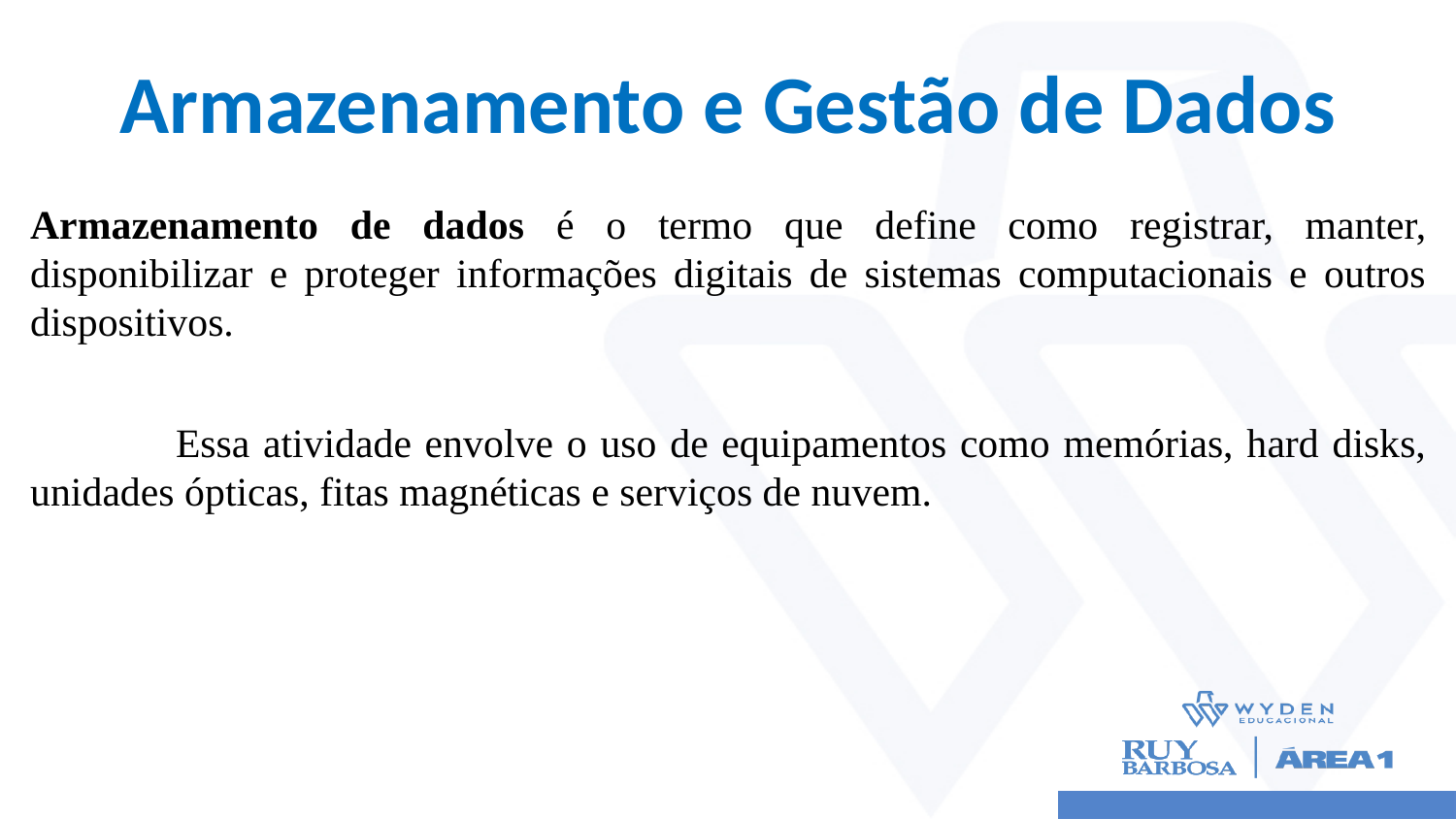

# Armazenamento e Gestão de Dados
Armazenamento de dados é o termo que define como registrar, manter, disponibilizar e proteger informações digitais de sistemas computacionais e outros dispositivos.

	Essa atividade envolve o uso de equipamentos como memórias, hard disks, unidades ópticas, fitas magnéticas e serviços de nuvem.